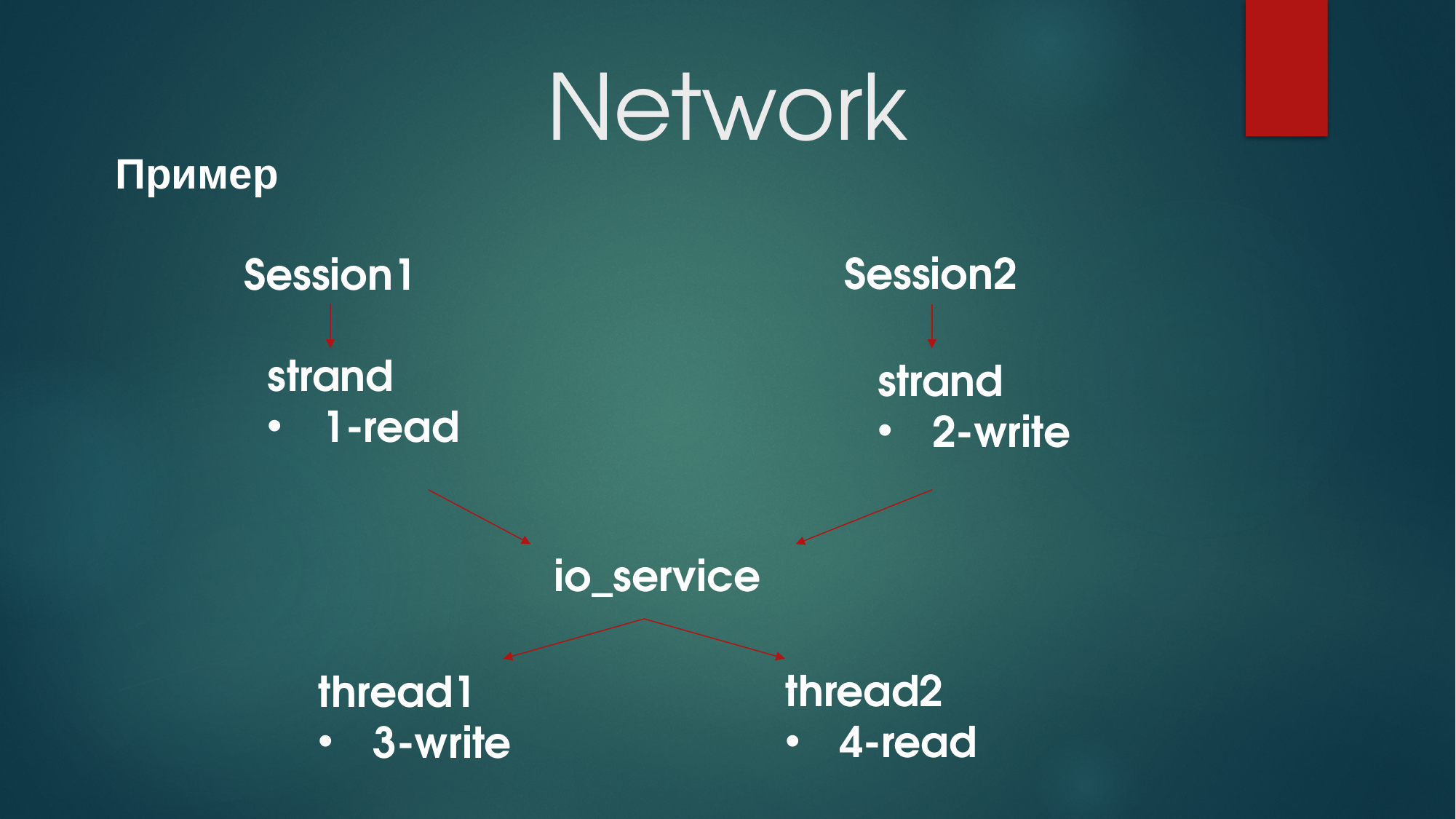

# Network
Пример
Session2
Session1
strand
1-read
strand
2-write
io_service
thread2
4-read
thread1
3-write